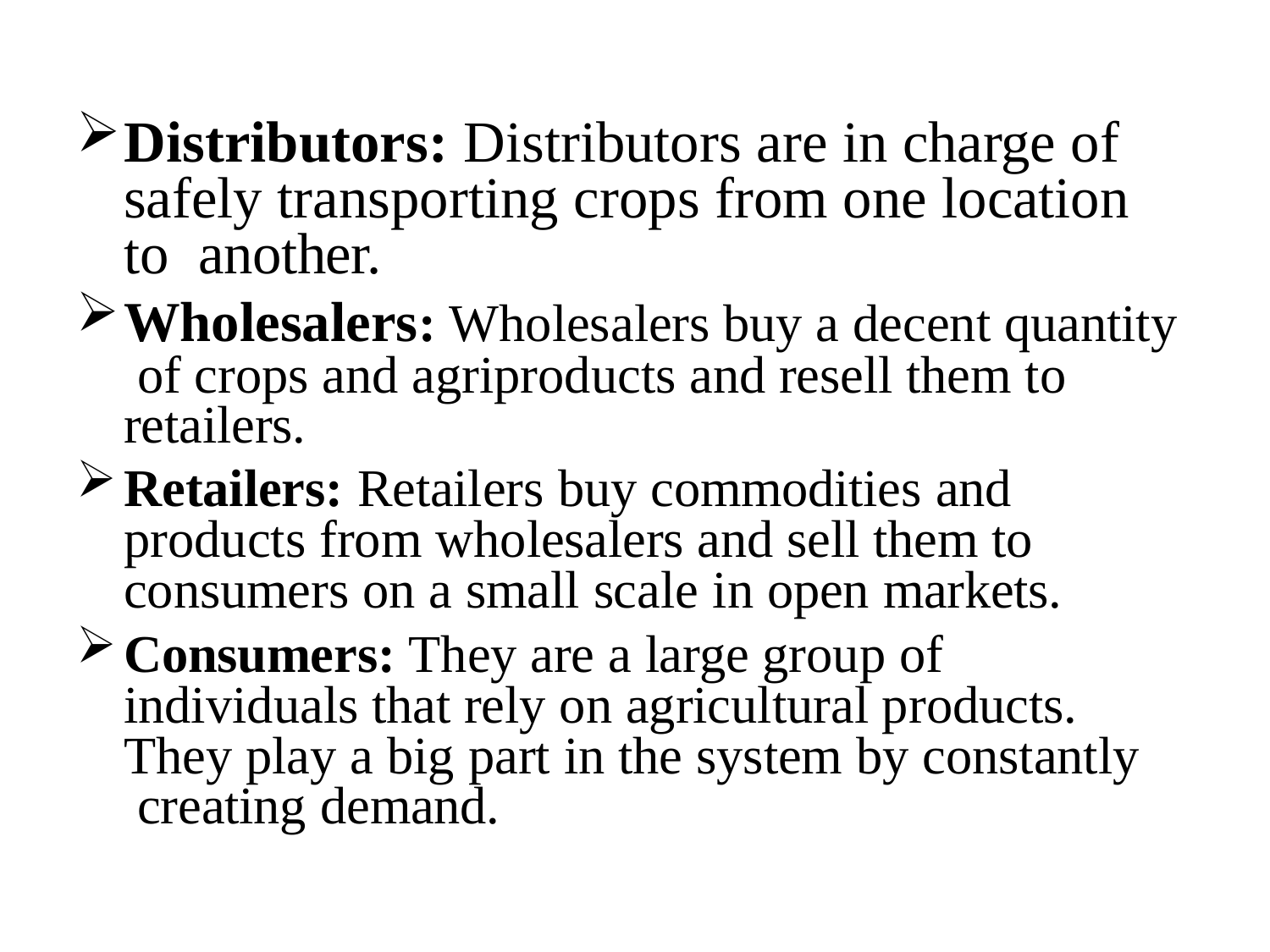

Distributors: Distributors are in charge of  safely transporting crops from one location to  another.
Wholesalers: Wholesalers buy a decent quantity  of crops and agriproducts and resell them to  retailers.
Retailers: Retailers buy commodities and  products from wholesalers and sell them to  consumers on a small scale in open markets.
Consumers: They are a large group of  individuals that rely on agricultural products.  They play a big part in the system by constantly  creating demand.